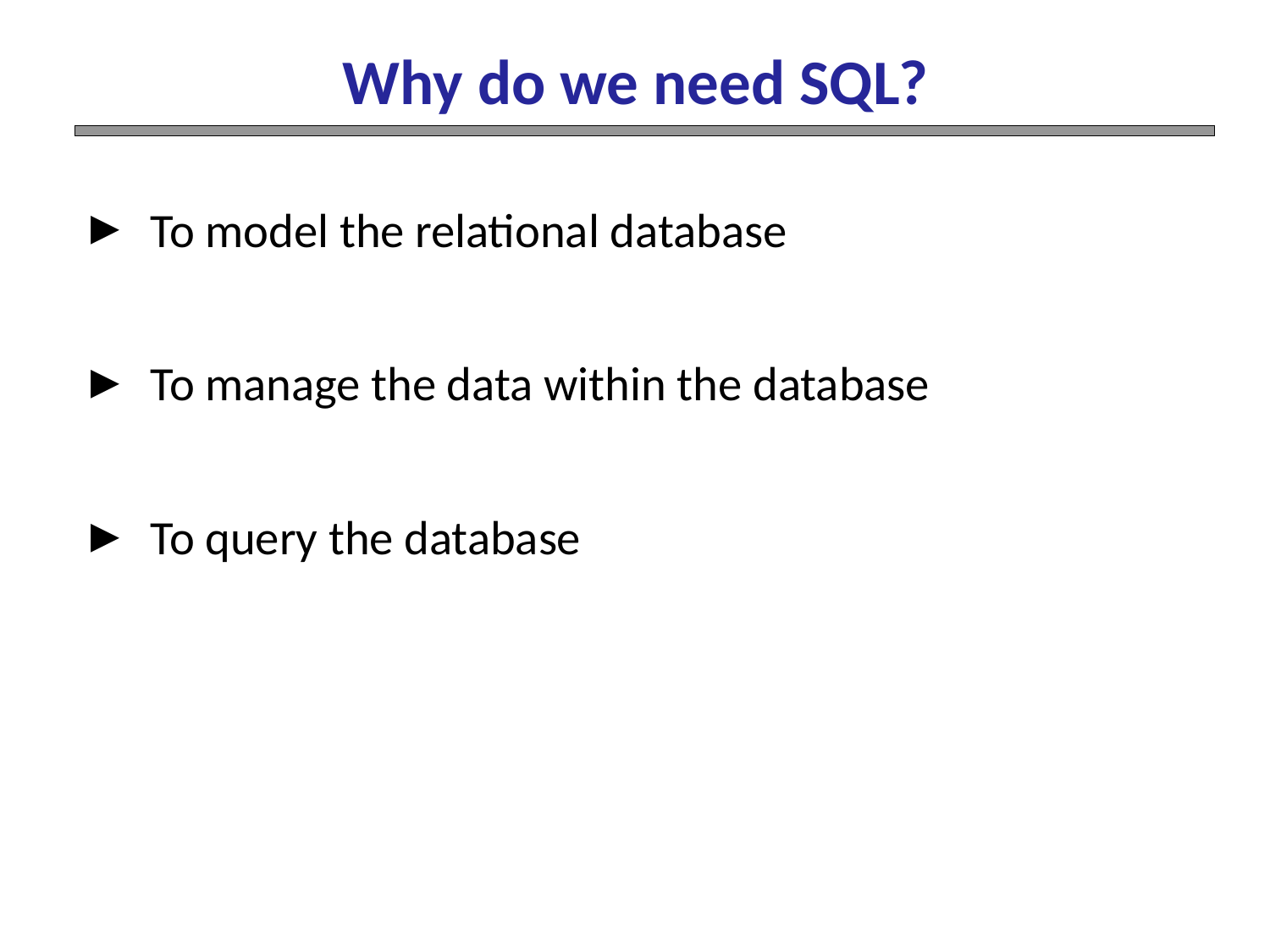

Why do we need SQL?

  To model the relational database

  To manage the data within the database

  To query the database